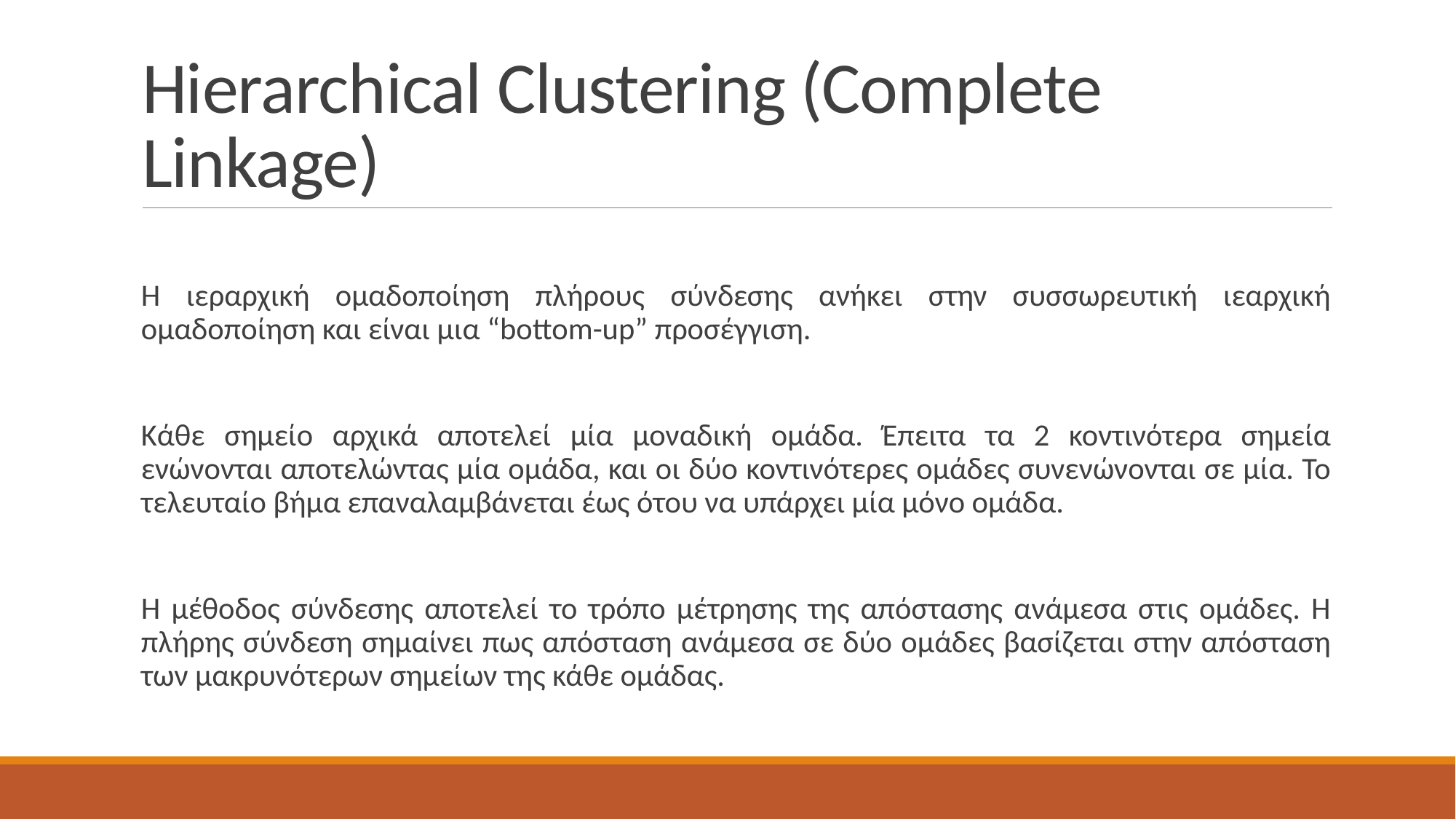

# Hierarchical Clustering (Complete Linkage)

Η ιεραρχική ομαδοποίηση πλήρους σύνδεσης ανήκει στην συσσωρευτική ιεαρχική ομαδοποίηση και είναι μια “bottom-up” προσέγγιση.

Κάθε σημείο αρχικά αποτελεί μία μοναδική ομάδα. Έπειτα τα 2 κοντινότερα σημεία ενώνονται αποτελώντας μία ομάδα, και οι δύο κοντινότερες ομάδες συνενώνονται σε μία. Το τελευταίο βήμα επαναλαμβάνεται έως ότου να υπάρχει μία μόνο ομάδα.

Η μέθοδος σύνδεσης αποτελεί το τρόπο μέτρησης της απόστασης ανάμεσα στις ομάδες. Η πλήρης σύνδεση σημαίνει πως απόσταση ανάμεσα σε δύο ομάδες βασίζεται στην απόσταση των μακρυνότερων σημείων της κάθε ομάδας.